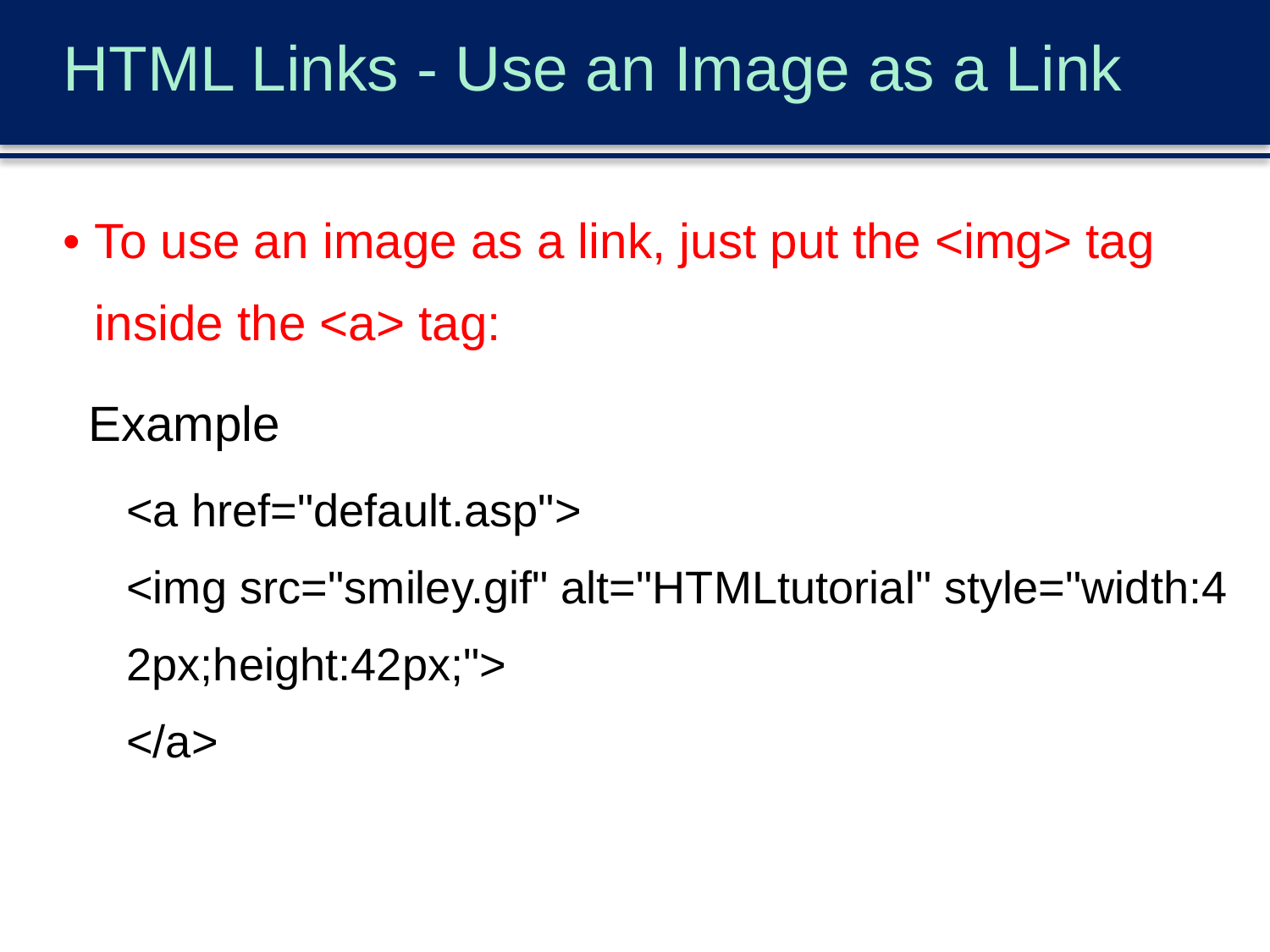

# HTML Links - Use an Image as a Link
To use an image as a link, just put the <img> tag inside the <a> tag:
  Example
<a href="default.asp">
<img src="smiley.gif" alt="HTMLtutorial" style="width:42px;height:42px;">
</a>